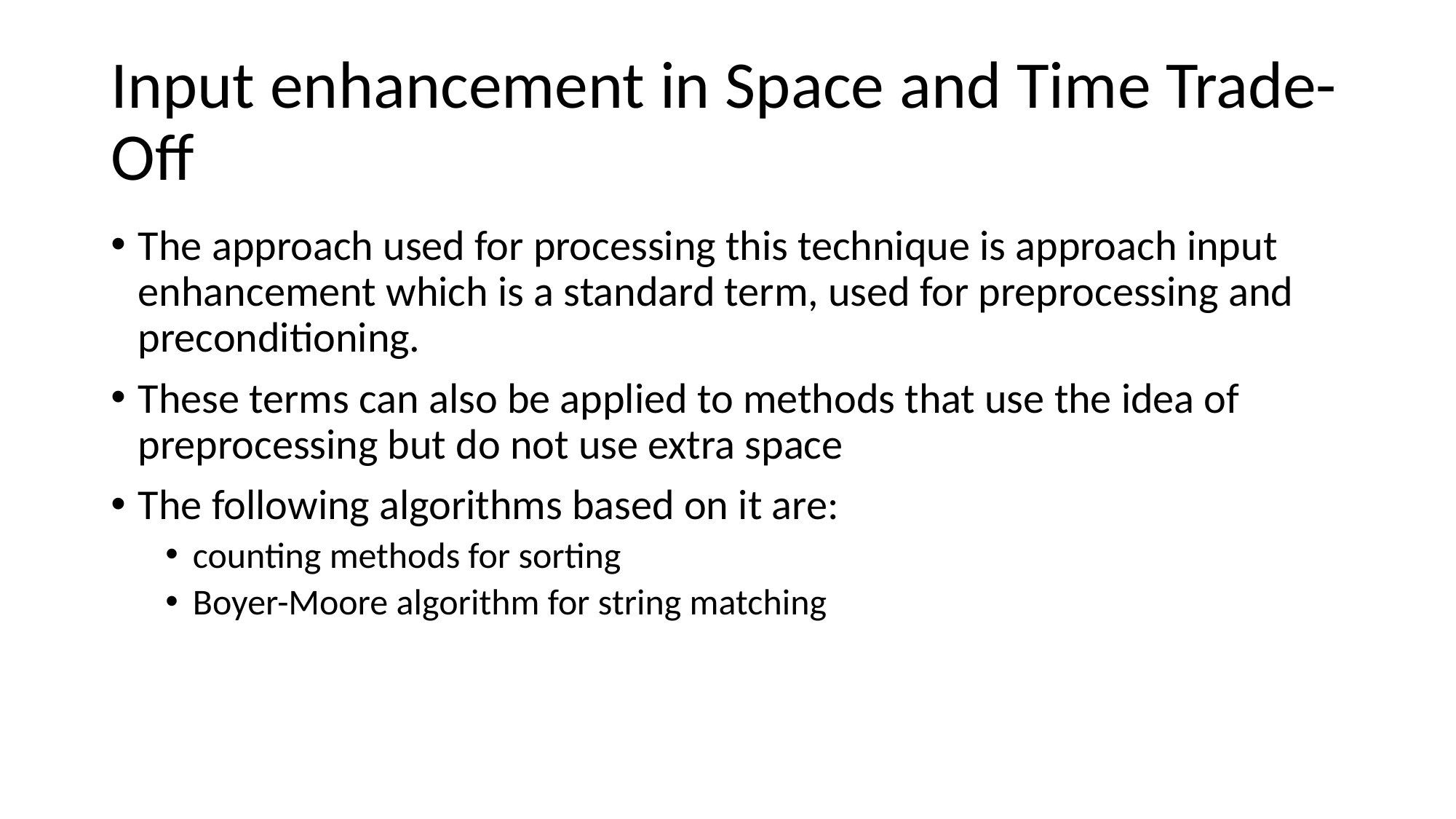

# Input enhancement in Space and Time Trade-Off
The approach used for processing this technique is approach input enhancement which is a standard term, used for preprocessing and preconditioning.
These terms can also be applied to methods that use the idea of preprocessing but do not use extra space
The following algorithms based on it are:
counting methods for sorting
Boyer-Moore algorithm for string matching